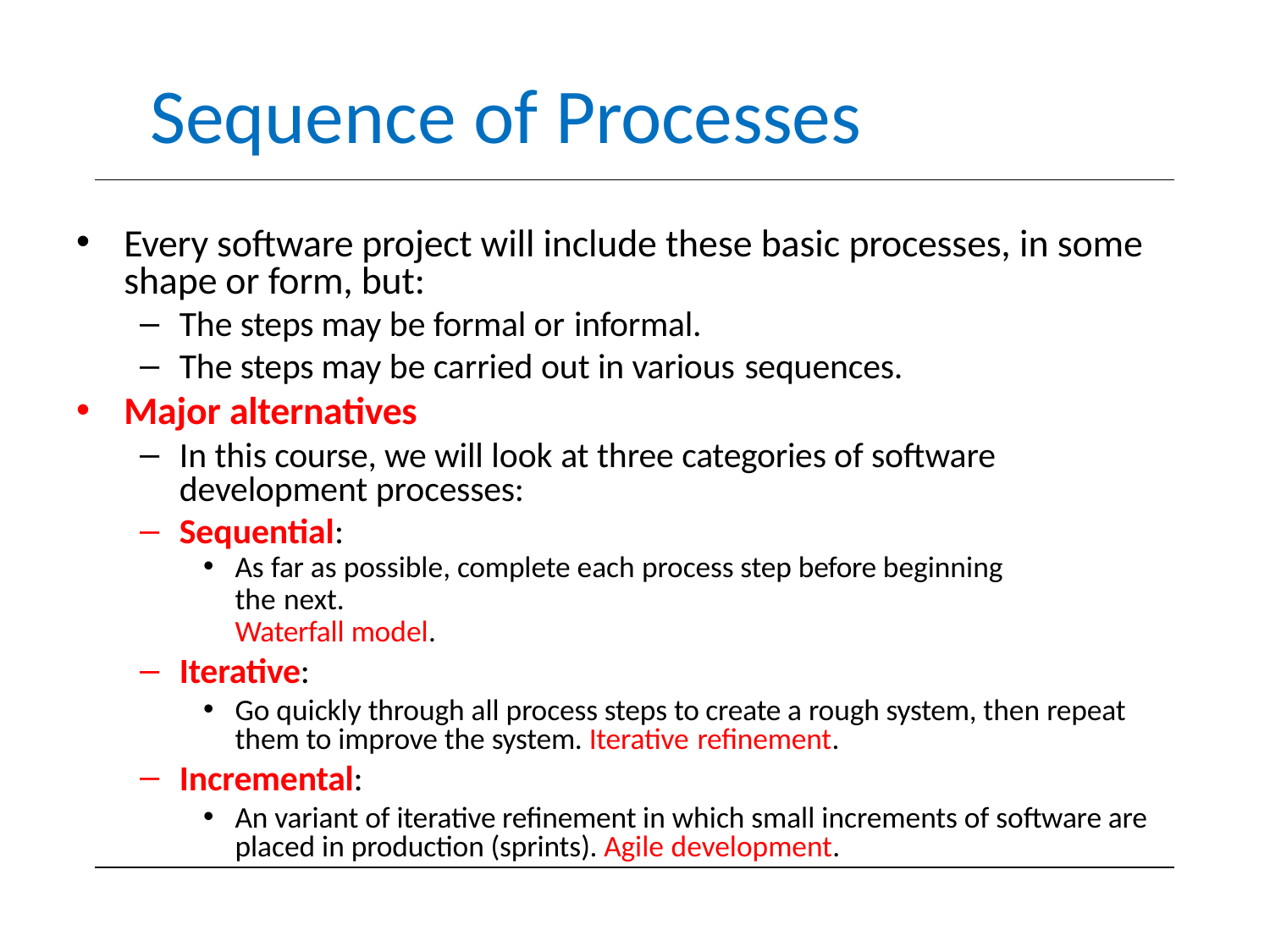

# Sequence of Processes
Every software project will include these basic processes, in some  shape or form, but:
The steps may be formal or informal.
The steps may be carried out in various sequences.
Major alternatives
In this course, we will look at three categories of software  development processes:
Sequential:
As far as possible, complete each process step before beginning the next.
Waterfall model.
Iterative:
Go quickly through all process steps to create a rough system, then repeat  them to improve the system. Iterative reﬁnement.
Incremental:
An variant of iterative reﬁnement in which small increments of software are  placed in production (sprints). Agile development.